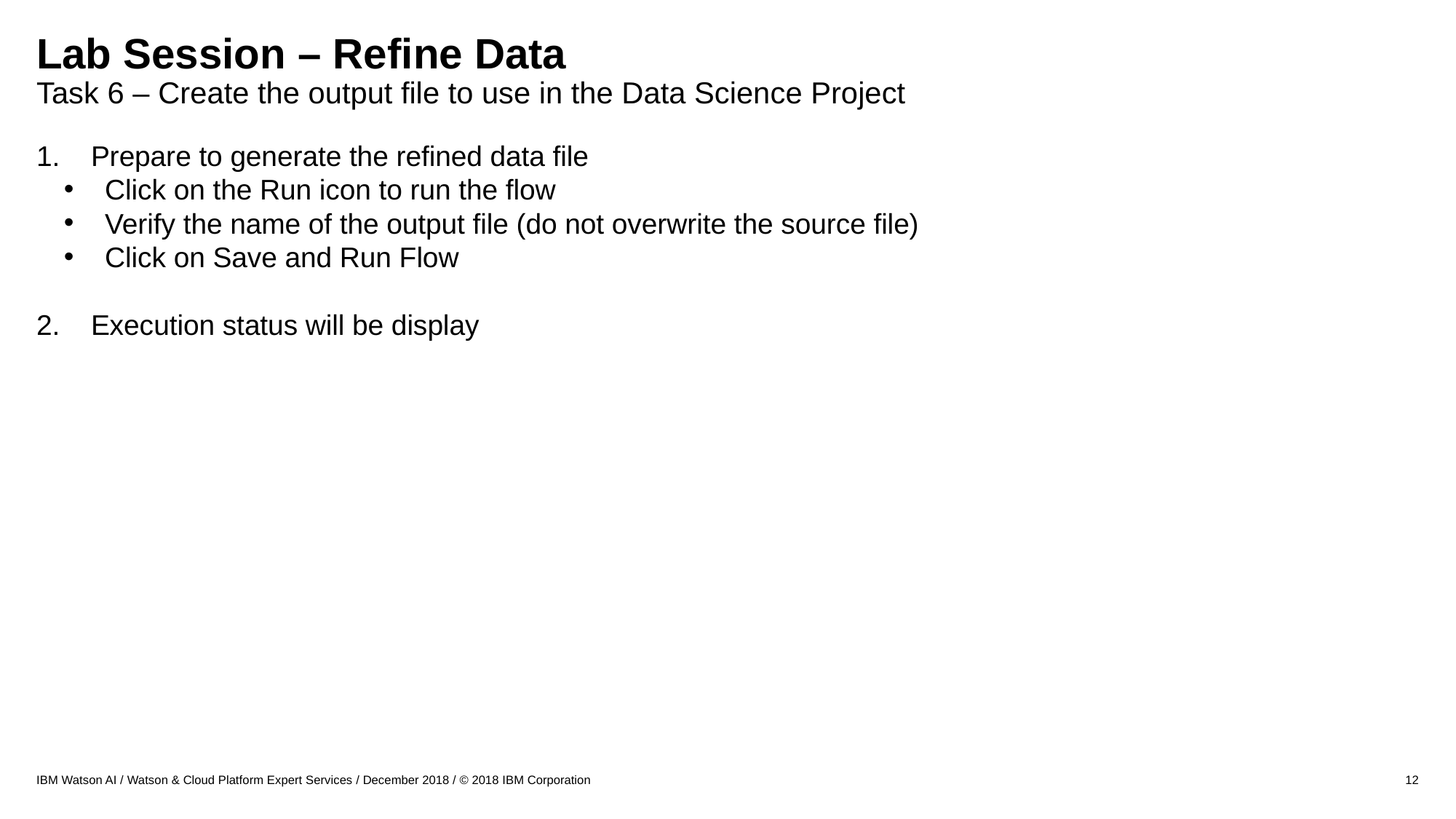

# Lab Session – Refine Data Task 6 – Create the output file to use in the Data Science Project
Prepare to generate the refined data file
Click on the Run icon to run the flow
Verify the name of the output file (do not overwrite the source file)
Click on Save and Run Flow

Execution status will be display

IBM Watson AI / Watson & Cloud Platform Expert Services / December 2018 / © 2018 IBM Corporation
12